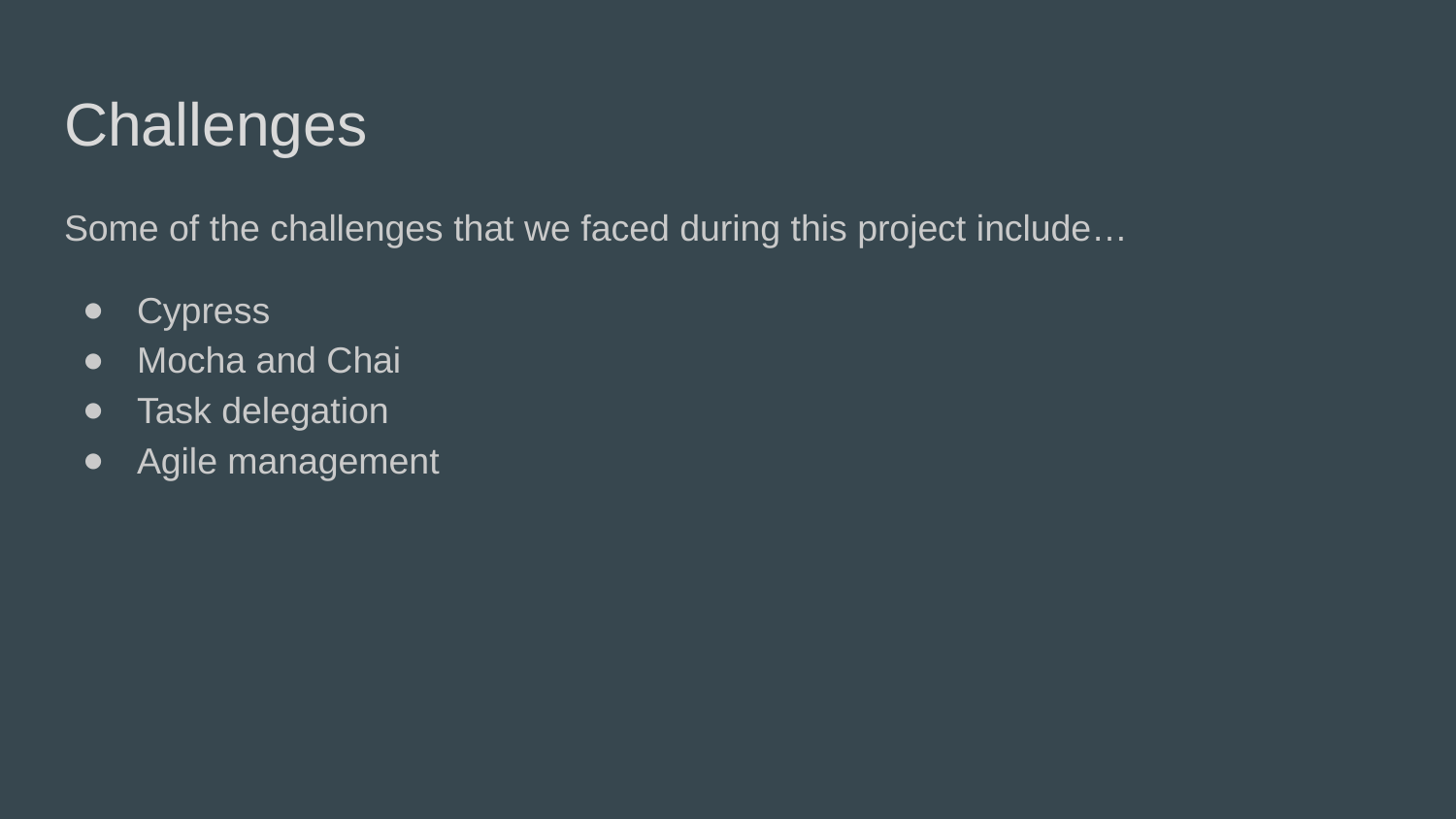

# Challenges
Some of the challenges that we faced during this project include…
Cypress
Mocha and Chai
Task delegation
Agile management